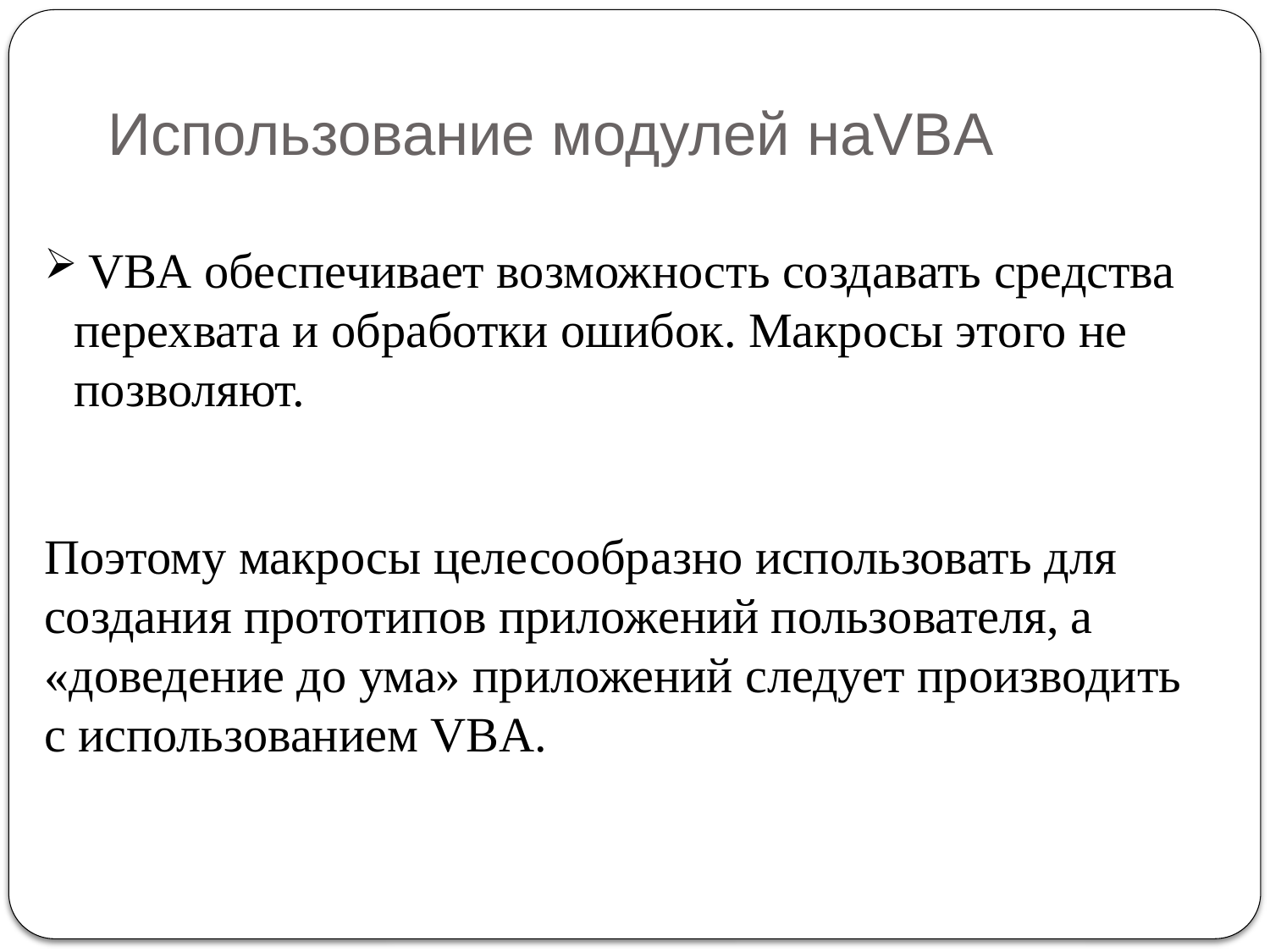

# Использование модулей наVBA
 VBA обеспечивает возможность создавать средства перехвата и обработки ошибок. Макросы этого не позволяют.

Поэтому макросы целесообразно использовать для создания прототипов приложений пользователя, а «доведение до ума» приложений следует производить с использованием VBA.